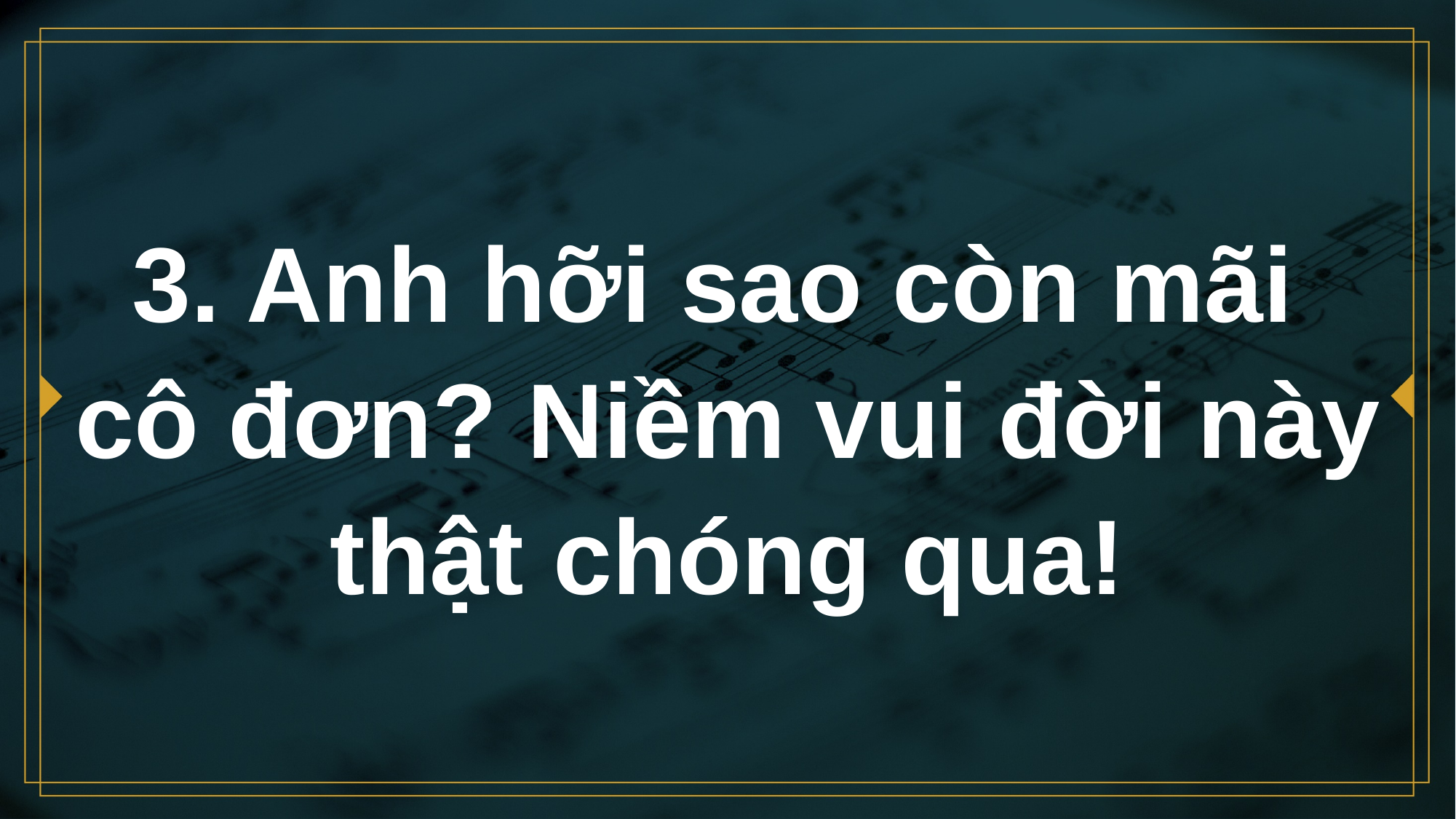

# 3. Anh hỡi sao còn mãi cô đơn? Niềm vui đời này thật chóng qua!